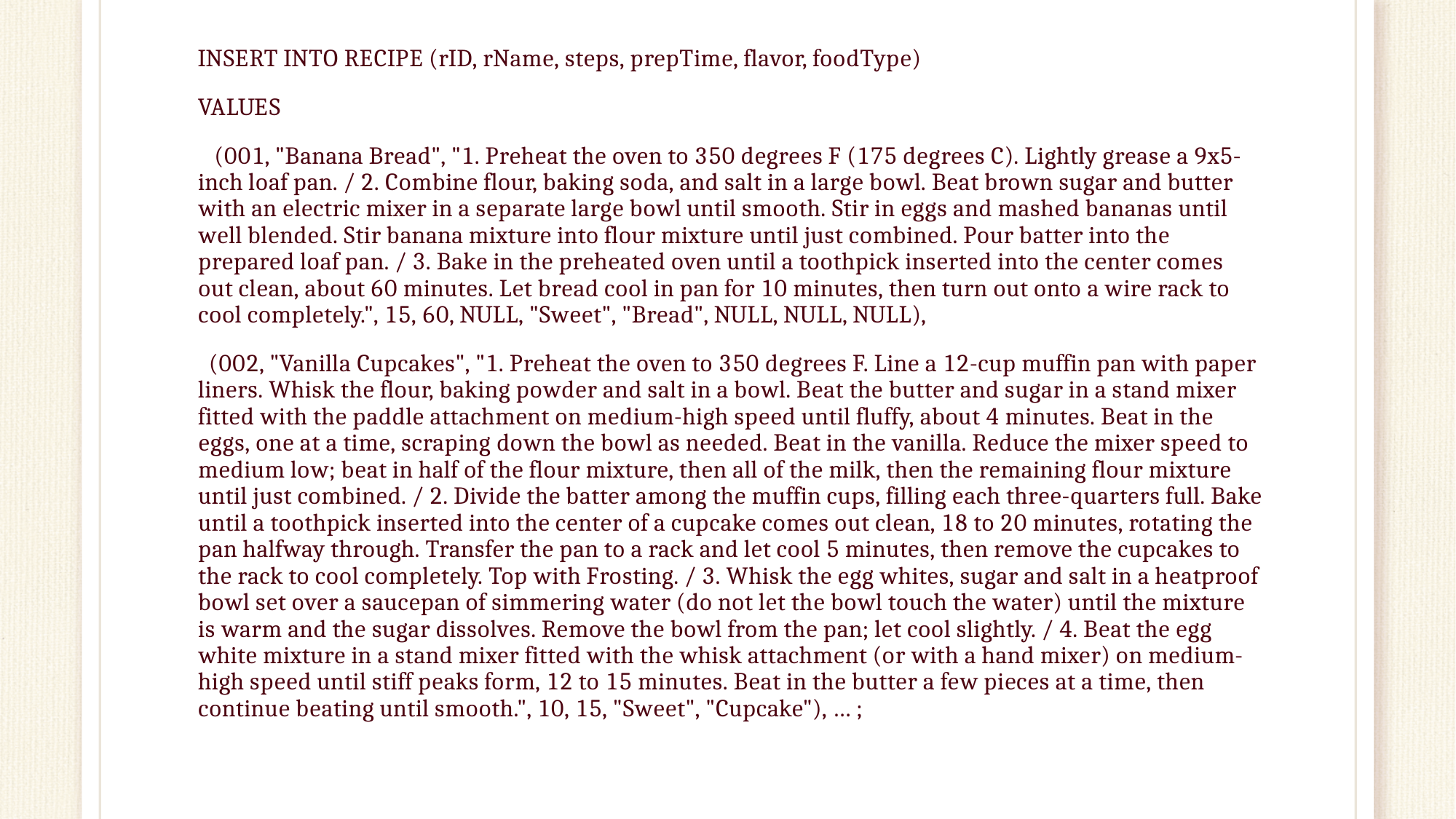

INSERT INTO RECIPE (rID, rName, steps, prepTime, flavor, foodType)
VALUES
   (001, "Banana Bread", "1. Preheat the oven to 350 degrees F (175 degrees C). Lightly grease a 9x5-inch loaf pan. / 2. Combine flour, baking soda, and salt in a large bowl. Beat brown sugar and butter with an electric mixer in a separate large bowl until smooth. Stir in eggs and mashed bananas until well blended. Stir banana mixture into flour mixture until just combined. Pour batter into the prepared loaf pan. / 3. Bake in the preheated oven until a toothpick inserted into the center comes out clean, about 60 minutes. Let bread cool in pan for 10 minutes, then turn out onto a wire rack to cool completely.", 15, 60, NULL, "Sweet", "Bread", NULL, NULL, NULL),
  (002, "Vanilla Cupcakes", "1. Preheat the oven to 350 degrees F. Line a 12-cup muffin pan with paper liners. Whisk the flour, baking powder and salt in a bowl. Beat the butter and sugar in a stand mixer fitted with the paddle attachment on medium-high speed until fluffy, about 4 minutes. Beat in the eggs, one at a time, scraping down the bowl as needed. Beat in the vanilla. Reduce the mixer speed to medium low; beat in half of the flour mixture, then all of the milk, then the remaining flour mixture until just combined. / 2. Divide the batter among the muffin cups, filling each three-quarters full. Bake until a toothpick inserted into the center of a cupcake comes out clean, 18 to 20 minutes, rotating the pan halfway through. Transfer the pan to a rack and let cool 5 minutes, then remove the cupcakes to the rack to cool completely. Top with Frosting. / 3. Whisk the egg whites, sugar and salt in a heatproof bowl set over a saucepan of simmering water (do not let the bowl touch the water) until the mixture is warm and the sugar dissolves. Remove the bowl from the pan; let cool slightly. / 4. Beat the egg white mixture in a stand mixer fitted with the whisk attachment (or with a hand mixer) on medium-high speed until stiff peaks form, 12 to 15 minutes. Beat in the butter a few pieces at a time, then continue beating until smooth.", 10, 15, "Sweet", "Cupcake"), … ;